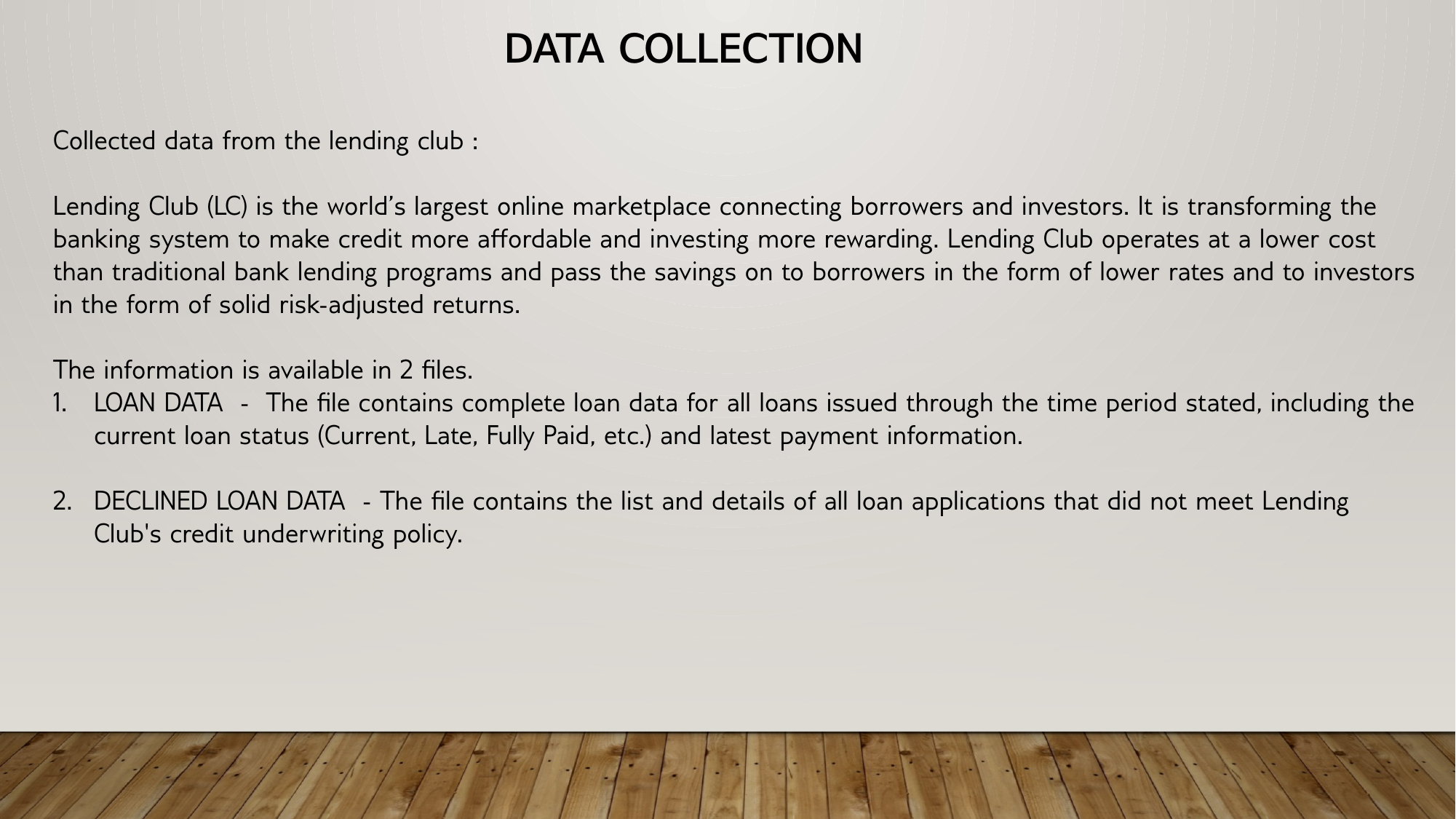

DATA COLLECTION
Collected data from the lending club :

Lending Club (LC) is the world’s largest online marketplace connecting borrowers and investors. It is transforming the banking system to make credit more affordable and investing more rewarding. Lending Club operates at a lower cost than traditional bank lending programs and pass the savings on to borrowers in the form of lower rates and to investors in the form of solid risk-adjusted returns.

The information is available in 2 files.
LOAN DATA  -  The ﬁle contains complete loan data for all loans issued through the time period stated, including the current loan status (Current, Late, Fully Paid, etc.) and latest payment information.

DECLINED LOAN DATA  - The ﬁle contains the list and details of all loan applications that did not meet Lending Club's credit underwriting policy.